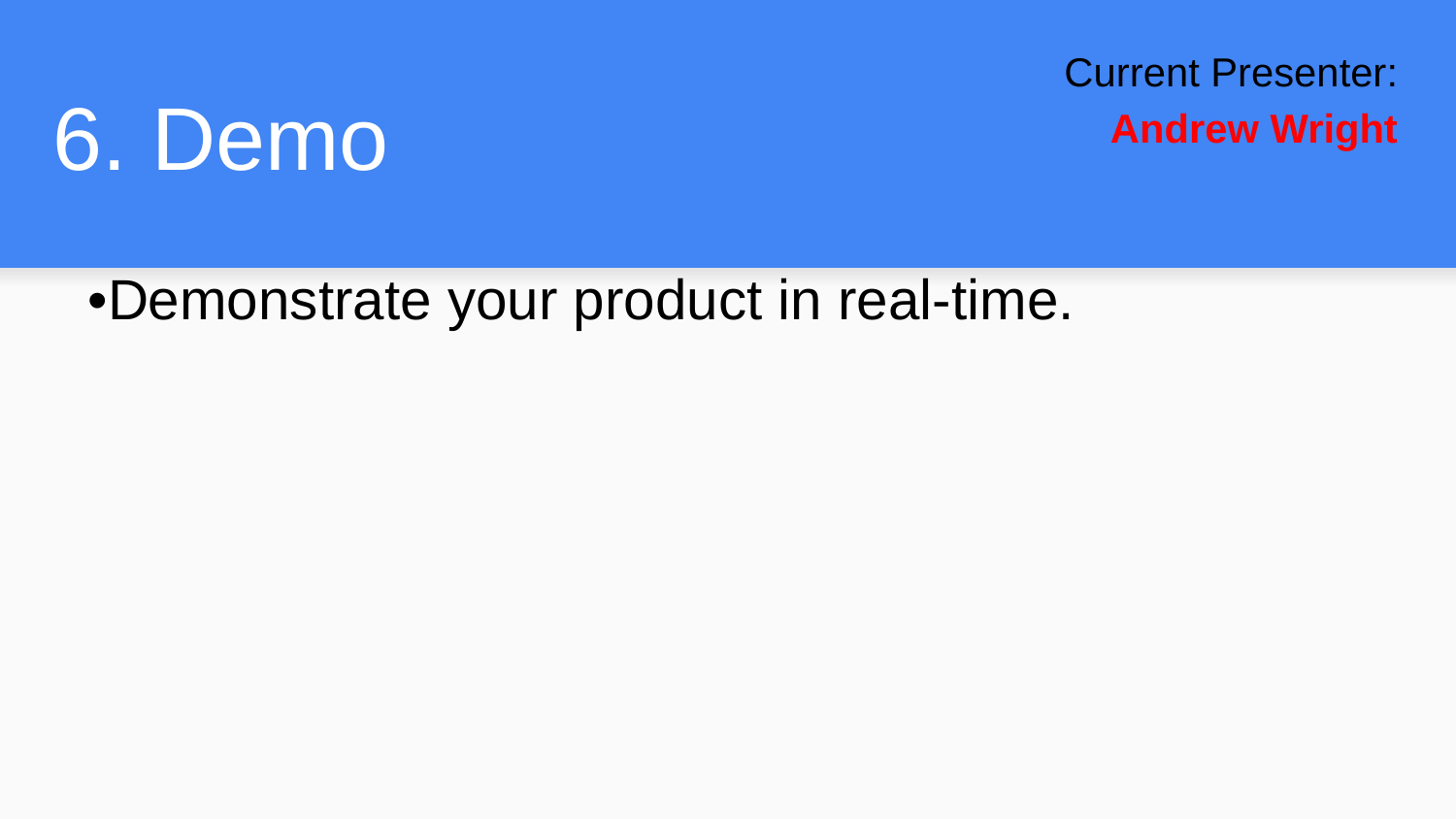

Current Presenter:
Andrew Wright
# 6. Demo
•Demonstrate your product in real-time.